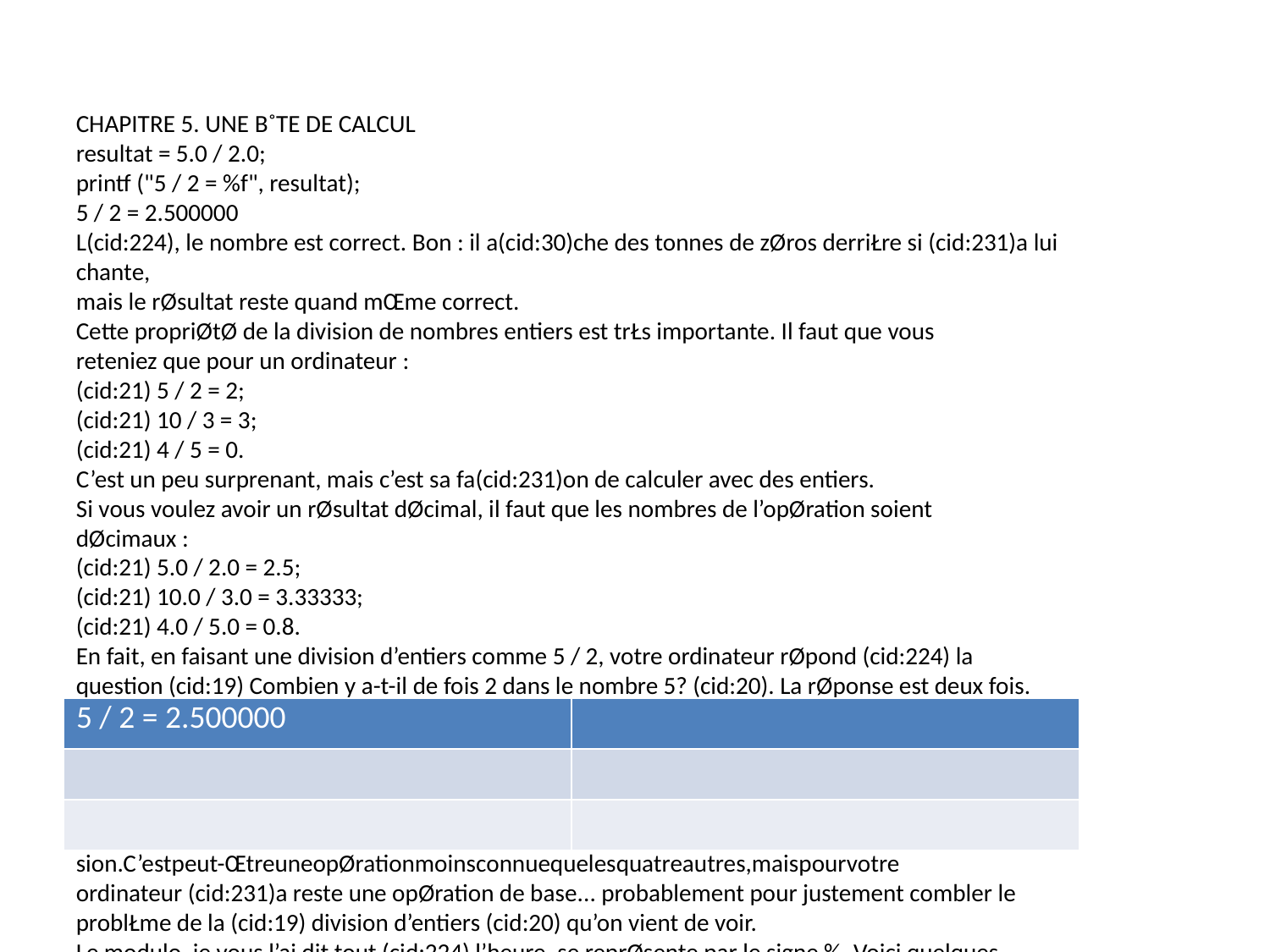

CHAPITRE 5. UNE B˚TE DE CALCUL
resultat = 5.0 / 2.0;
printf ("5 / 2 = %f", resultat);
5 / 2 = 2.500000
L(cid:224), le nombre est correct. Bon : il a(cid:30)che des tonnes de zØros derriŁre si (cid:231)a lui chante,
mais le rØsultat reste quand mŒme correct.
Cette propriØtØ de la division de nombres entiers est trŁs importante. Il faut que vous
reteniez que pour un ordinateur :
(cid:21) 5 / 2 = 2;
(cid:21) 10 / 3 = 3;
(cid:21) 4 / 5 = 0.
C’est un peu surprenant, mais c’est sa fa(cid:231)on de calculer avec des entiers.
Si vous voulez avoir un rØsultat dØcimal, il faut que les nombres de l’opØration soient
dØcimaux :
(cid:21) 5.0 / 2.0 = 2.5;
(cid:21) 10.0 / 3.0 = 3.33333;
(cid:21) 4.0 / 5.0 = 0.8.
En fait, en faisant une division d’entiers comme 5 / 2, votre ordinateur rØpond (cid:224) la
question (cid:19) Combien y a-t-il de fois 2 dans le nombre 5? (cid:20). La rØponse est deux fois.
De mŒme, (cid:19) combien de fois y a-t-il le nombre 3 dans 10? (cid:20) Trois fois.
Maisalorsmedirez-vous,commentonfaitpourrØcupØrerlerestedeladivision?C’est
l(cid:224) que super-modulo intervient.
Le modulo
LemoduloestuneopØrationmathØmatiquequipermetd’obtenirle reste d’une divi-
sion.C’estpeut-ŒtreuneopØrationmoinsconnuequelesquatreautres,maispourvotre
ordinateur (cid:231)a reste une opØration de base... probablement pour justement combler le
problŁme de la (cid:19) division d’entiers (cid:20) qu’on vient de voir.
Le modulo, je vous l’ai dit tout (cid:224) l’heure, se reprØsente par le signe %. Voici quelques
exemples de modulos :
(cid:21) 5 % 2 = 1;
(cid:21) 14 % 3 = 2;
(cid:21) 4 % 2 = 0.
Le modulo 5 % 2 est le reste de la division 5 / 2, c’est-(cid:224)-dire 1. L’ordinateur calcule
que 5 = 2 * 2 + 1 (c’est ce 1, le reste, que le modulo renvoie).
De mŒme, 14 % 3, le calcul est 14 = 3 * 4 + 2 (modulo renvoie le 2). En(cid:28)n, pour 4
% 2, la division tombe juste, il n’y a pas de reste, donc modulo renvoie 0.
Voil(cid:224), il n’y a rien (cid:224) ajouter au sujet des modulos. Je tenais juste (cid:224) l’expliquer (cid:224) ceux
qui ne conna(cid:238)traient pas.
68
| 5 / 2 = 2.500000 |  |
| --- | --- |
|  |  |
|  |  |